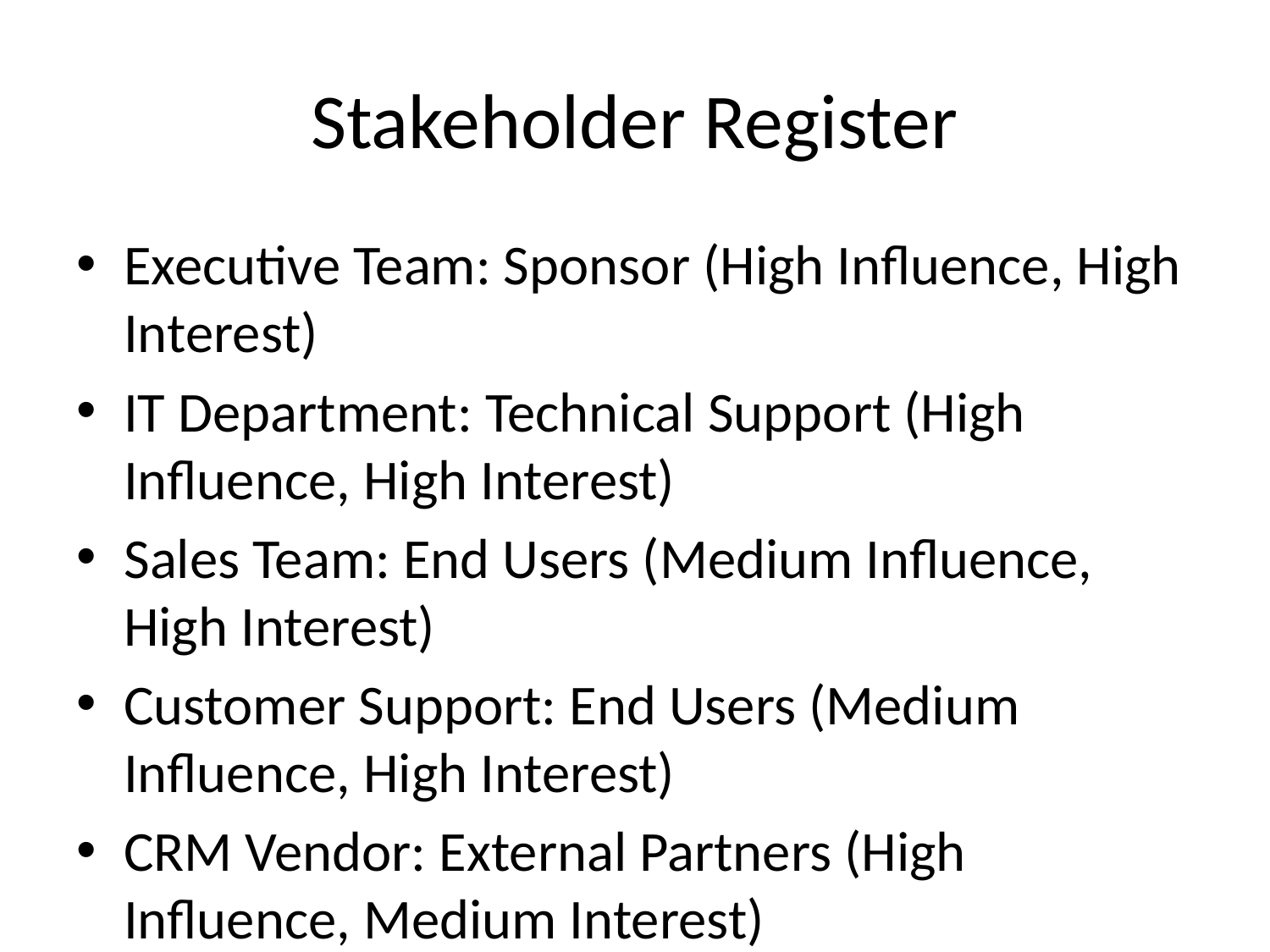

# Stakeholder Register
Executive Team: Sponsor (High Influence, High Interest)
IT Department: Technical Support (High Influence, High Interest)
Sales Team: End Users (Medium Influence, High Interest)
Customer Support: End Users (Medium Influence, High Interest)
CRM Vendor: External Partners (High Influence, Medium Interest)